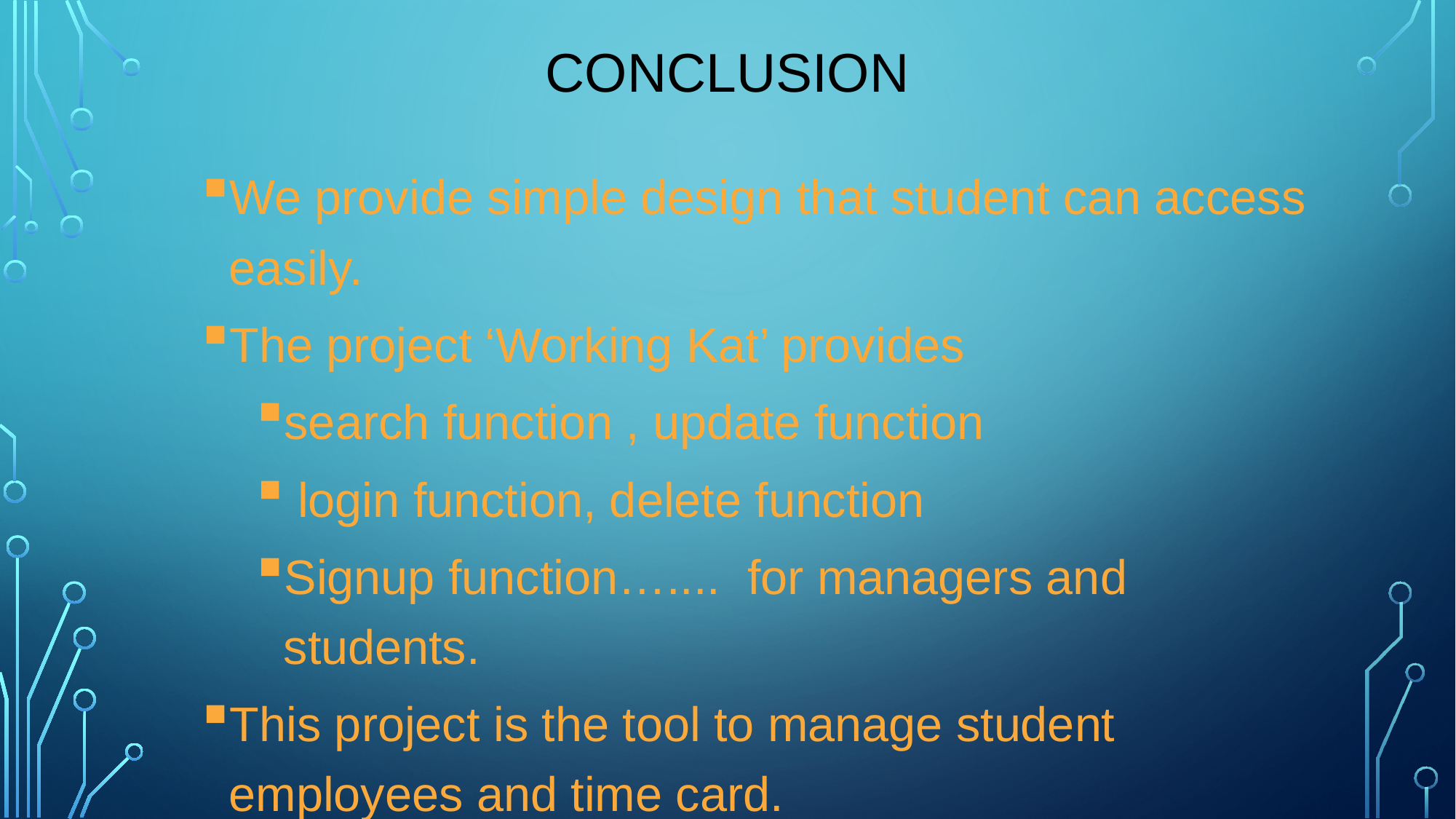

# Conclusion
We provide simple design that student can access easily.
The project ‘Working Kat’ provides
search function , update function
 login function, delete function
Signup function…....  for managers and students.
This project is the tool to manage student employees and time card.